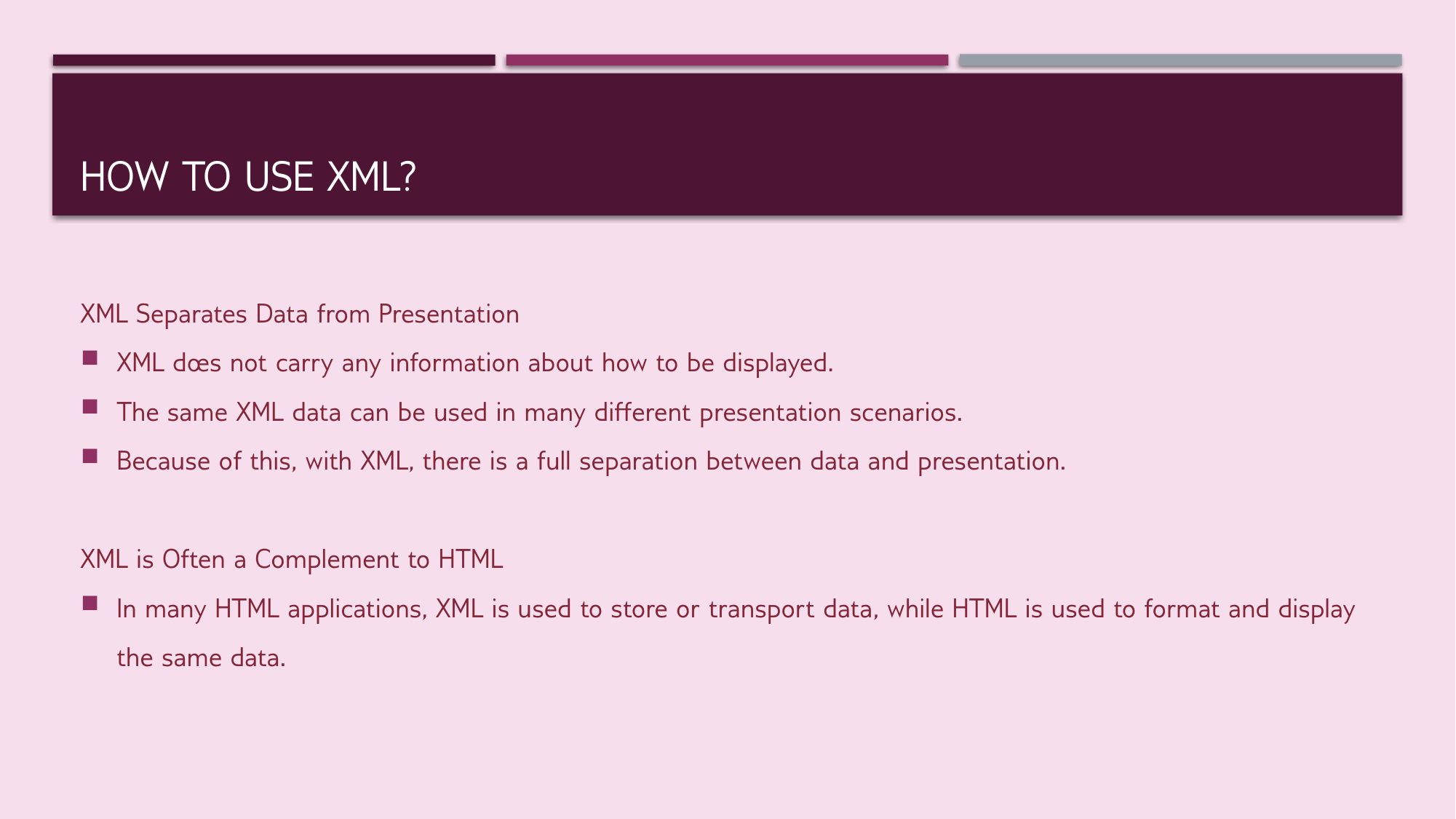

# How to use XML?
XML Separates Data from Presentation
XML does not carry any information about how to be displayed.
The same XML data can be used in many different presentation scenarios.
Because of this, with XML, there is a full separation between data and presentation.

XML is Often a Complement to HTML
In many HTML applications, XML is used to store or transport data, while HTML is used to format and display the same data.